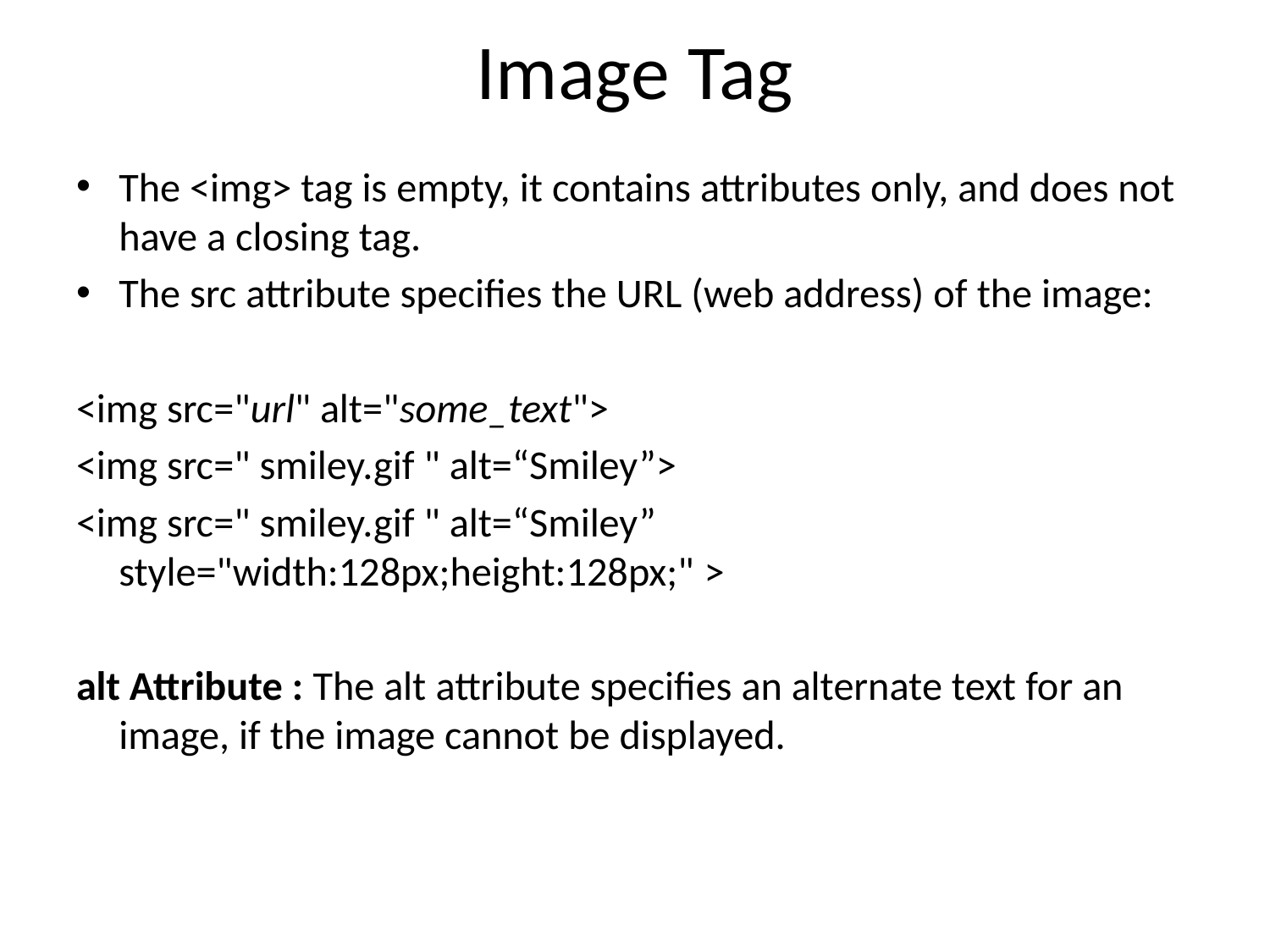

# Image Tag
The <img> tag is empty, it contains attributes only, and does not have a closing tag.
The src attribute specifies the URL (web address) of the image:

<img src="url" alt="some_text">
<img src=" smiley.gif " alt=“Smiley”>
<img src=" smiley.gif " alt=“Smiley” style="width:128px;height:128px;" >

alt Attribute : The alt attribute specifies an alternate text for an image, if the image cannot be displayed.